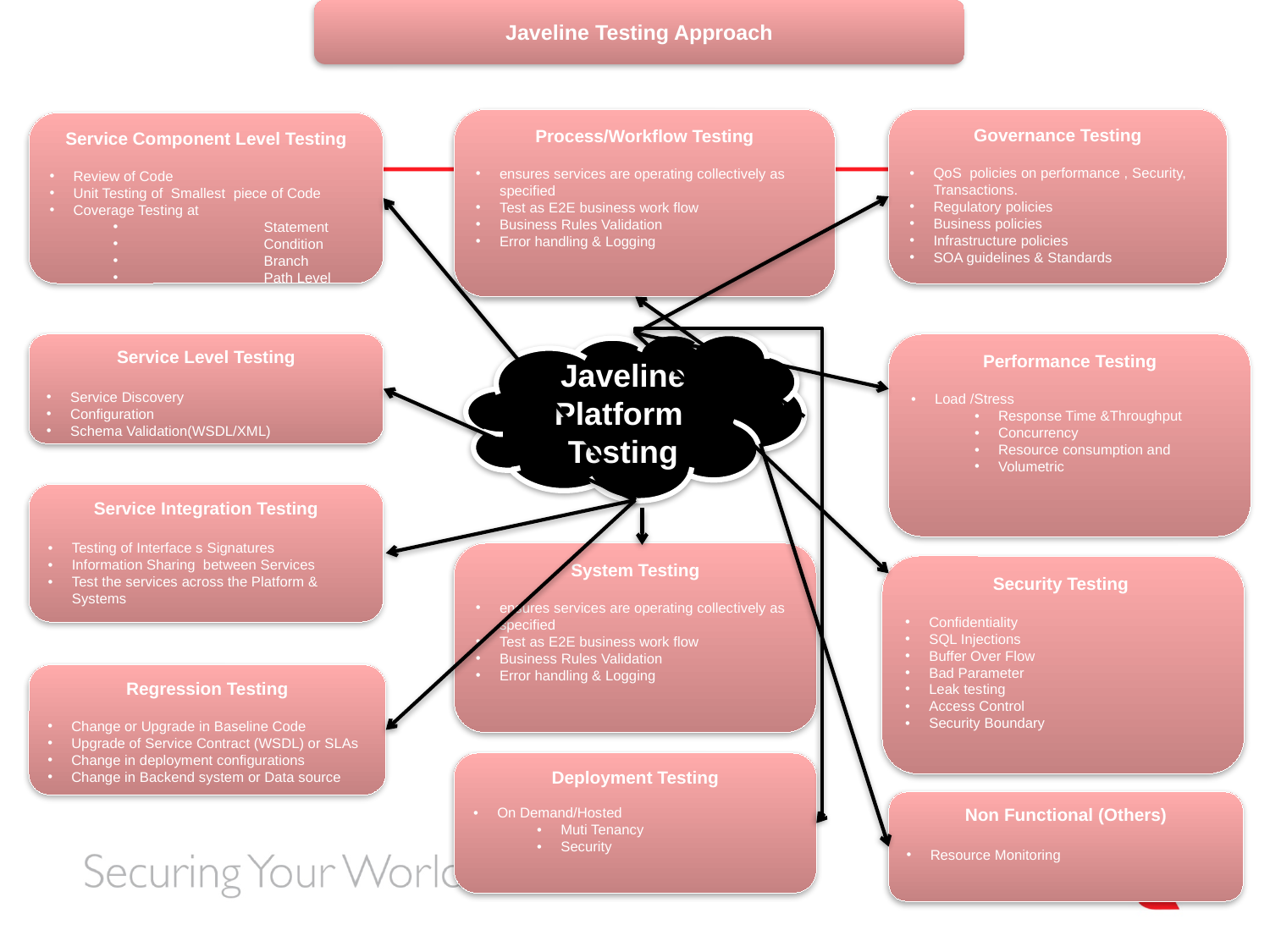

Javeline Testing Approach
Process/Workflow Testing

ensures services are operating collectively as specified
Test as E2E business work flow
Business Rules Validation
Error handling & Logging

Governance Testing

QoS  policies on performance , Security, Transactions.
Regulatory policies
Business policies
Infrastructure policies
SOA guidelines & Standards

Service Component Level Testing

Review of Code
Unit Testing of  Smallest  piece of Code
Coverage Testing at
	Statement
	Condition
	Branch
	Path Level

Javeline
Platform
Testing
Service Level Testing

Service Discovery
Configuration
Schema Validation(WSDL/XML)

Performance Testing

Load /Stress
Response Time &Throughput
Concurrency
Resource consumption and
Volumetric

Service Integration Testing

Testing of Interface s Signatures
Information Sharing  between Services
Test the services across the Platform & Systems

System Testing

ensures services are operating collectively as specified
Test as E2E business work flow
Business Rules Validation
Error handling & Logging

Security Testing

Confidentiality
SQL Injections
Buffer Over Flow
Bad Parameter
Leak testing
Access Control
Security Boundary

Regression Testing

Change or Upgrade in Baseline Code
Upgrade of Service Contract (WSDL) or SLAs
Change in deployment configurations
Change in Backend system or Data source

Deployment Testing

On Demand/Hosted
Muti Tenancy
Security

Non Functional (Others)

Resource Monitoring